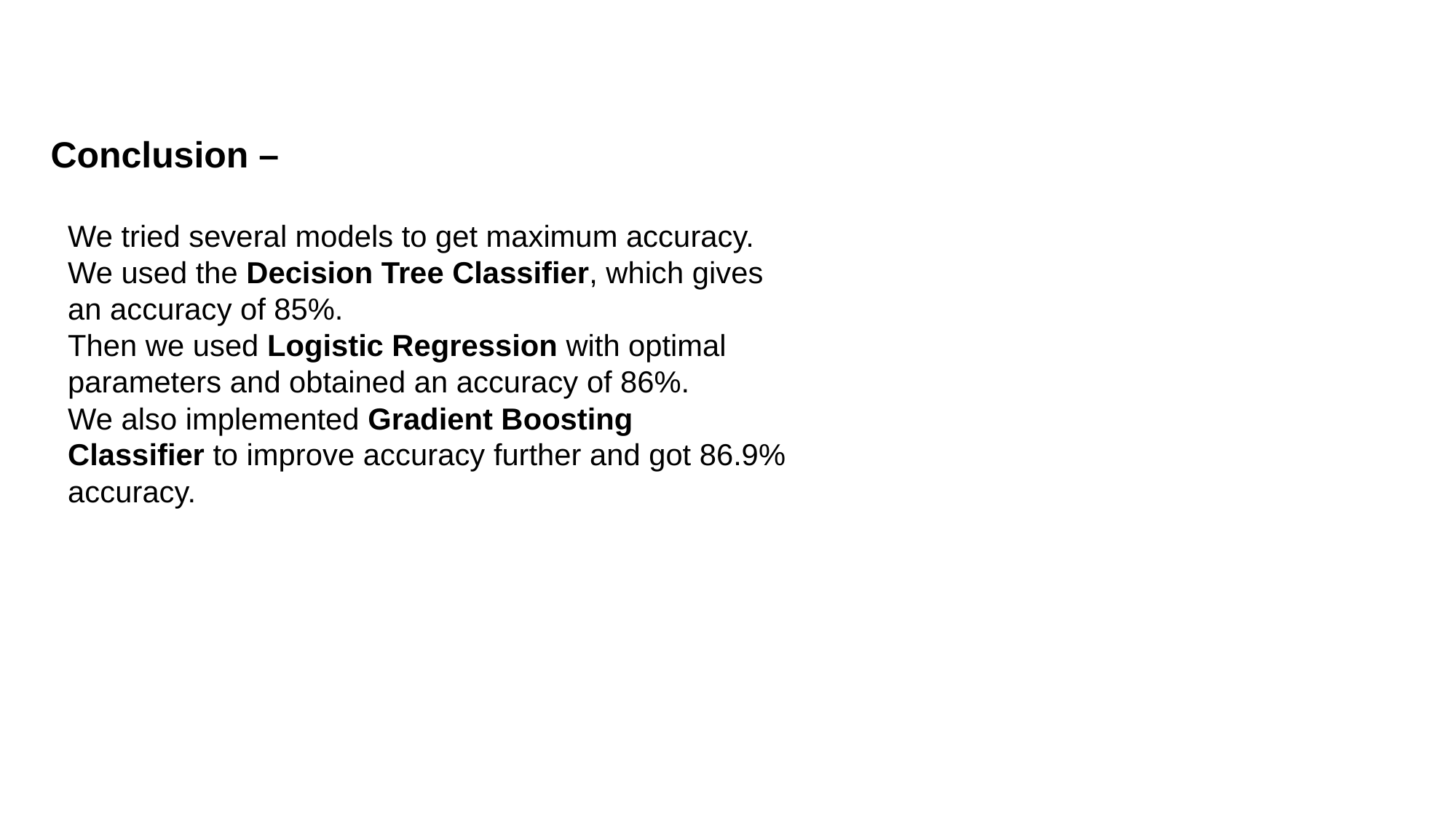

Conclusion –
We tried several models to get maximum accuracy. We used the Decision Tree Classifier, which gives an accuracy of 85%.
Then we used Logistic Regression with optimal parameters and obtained an accuracy of 86%.
We also implemented Gradient Boosting Classifier to improve accuracy further and got 86.9% accuracy.